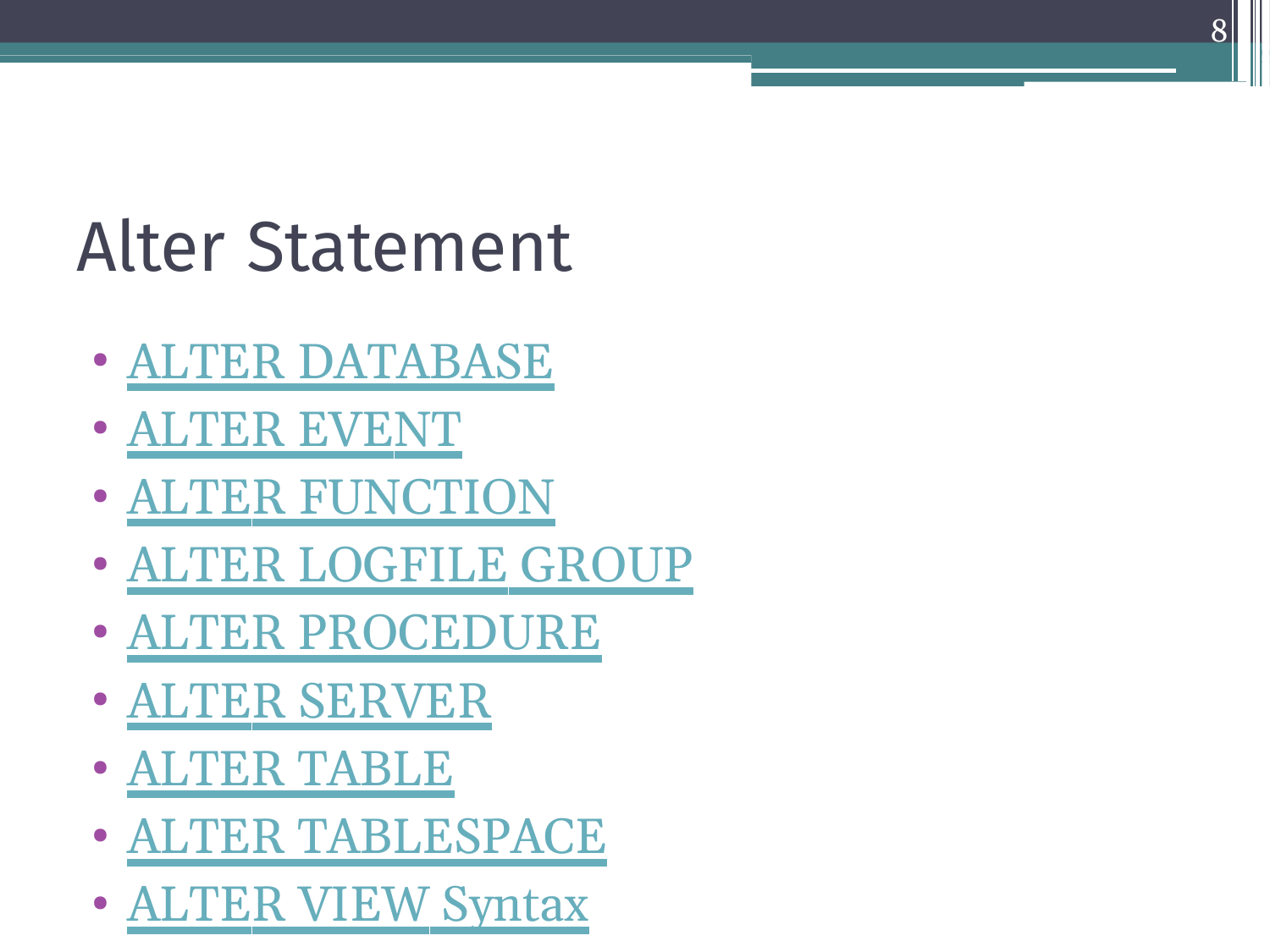

8
Alter Statement
ALTER DATABASE
ALTER EVENT
ALTER FUNCTION
ALTER LOGFILE GROUP
ALTER PROCEDURE
ALTER SERVER
ALTER TABLE
ALTER TABLESPACE
ALTER VIEW Syntax